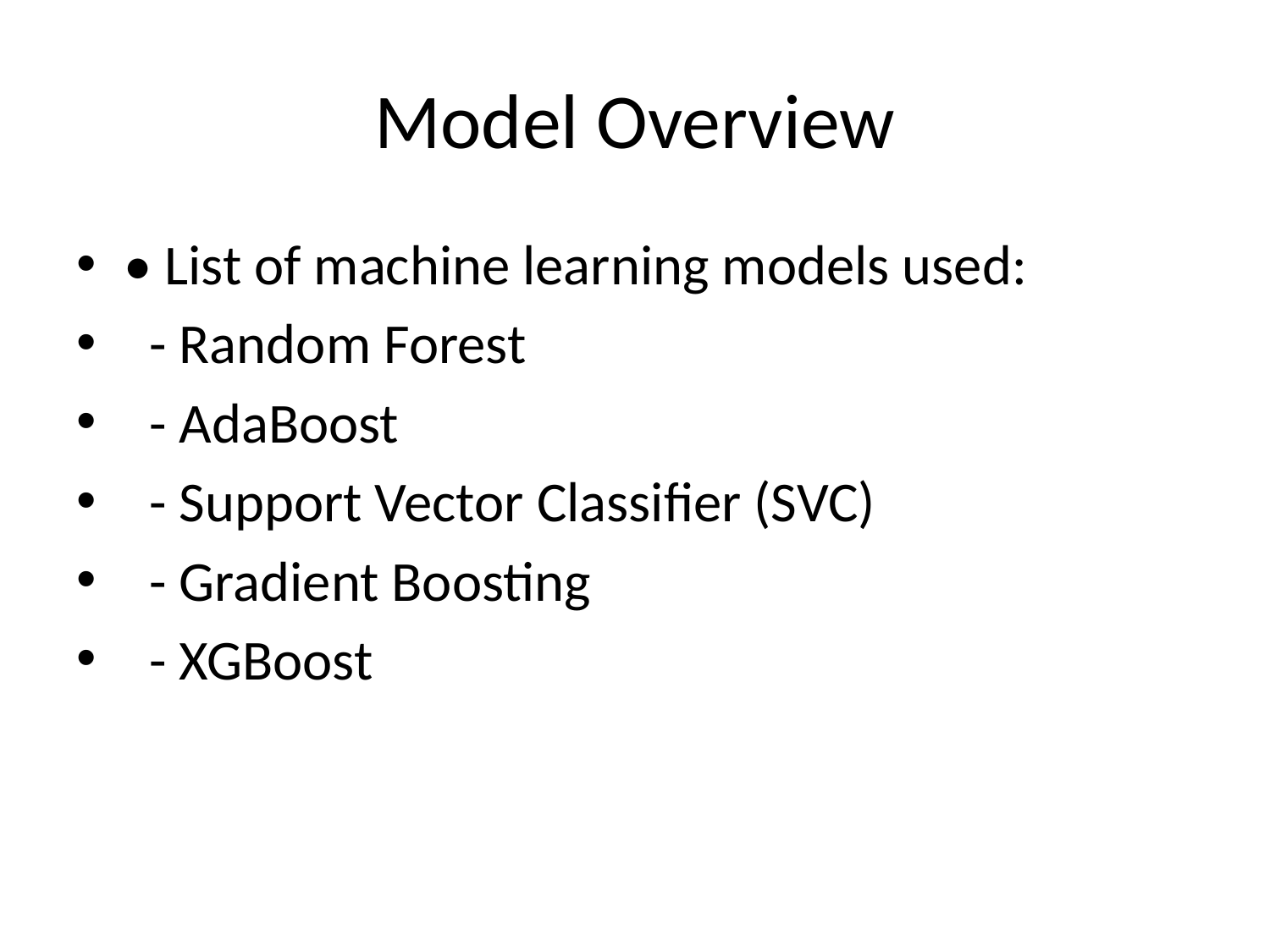

# Model Overview
• List of machine learning models used:
  - Random Forest
  - AdaBoost
  - Support Vector Classifier (SVC)
  - Gradient Boosting
  - XGBoost